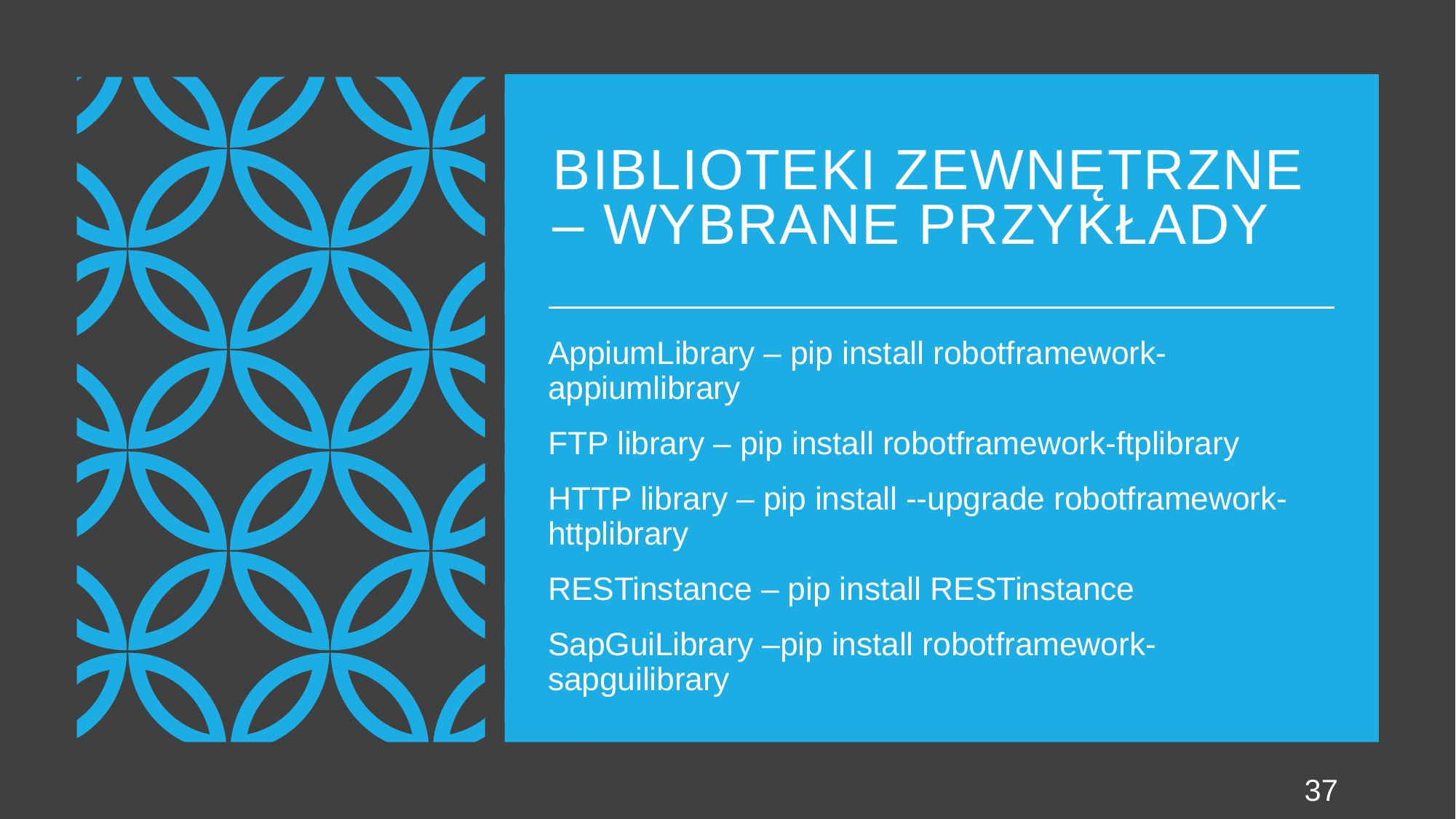

# Biblioteki Zewnętrzne – wybrane przykłady

AppiumLibrary – pip install robotframework-appiumlibrary
FTP library – pip install robotframework-ftplibrary
HTTP library – pip install --upgrade robotframework-httplibrary
RESTinstance – pip install RESTinstance
SapGuiLibrary –pip install robotframework-sapguilibrary

37